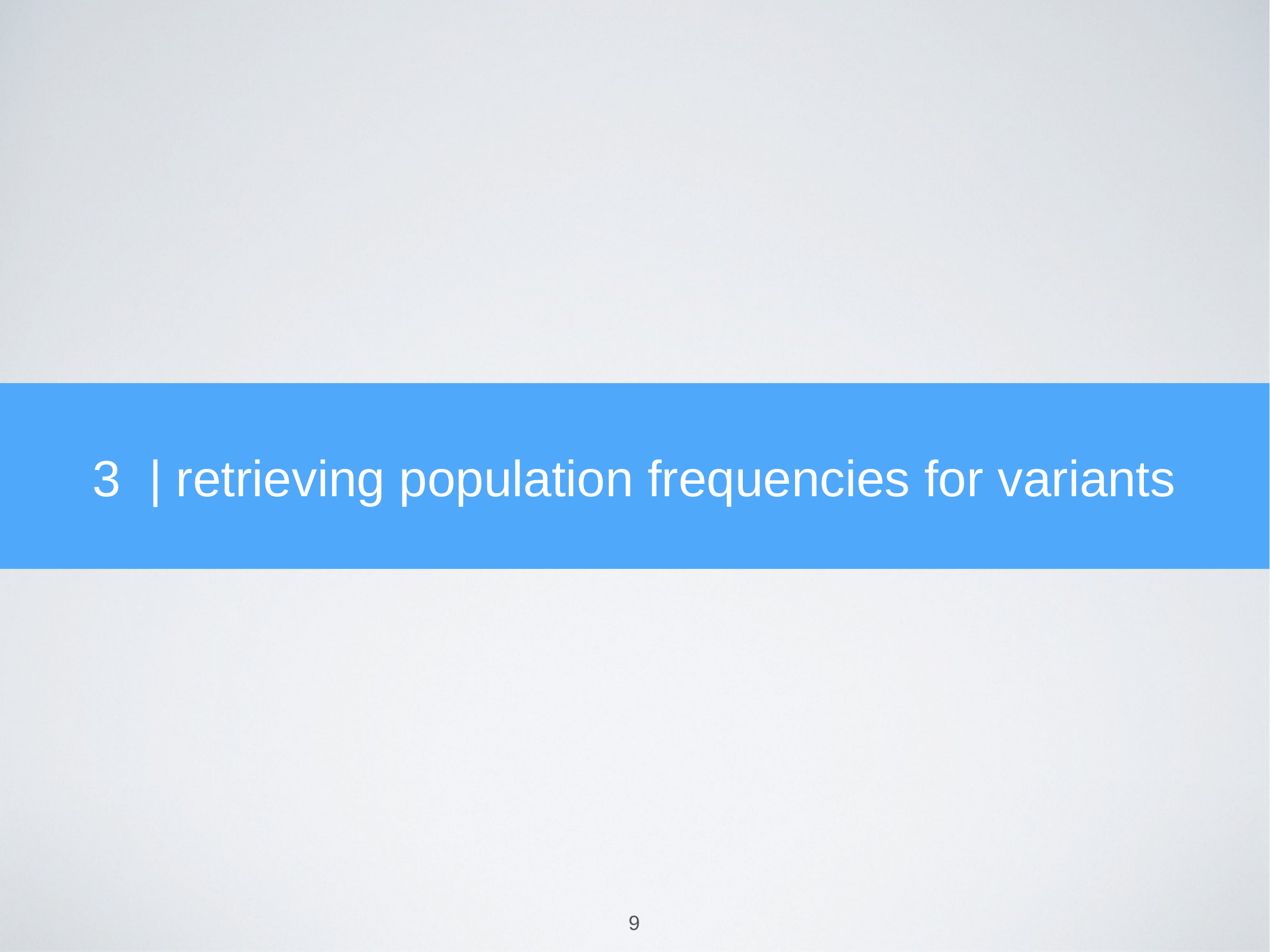

# 3  | retrieving population frequencies for variants
9